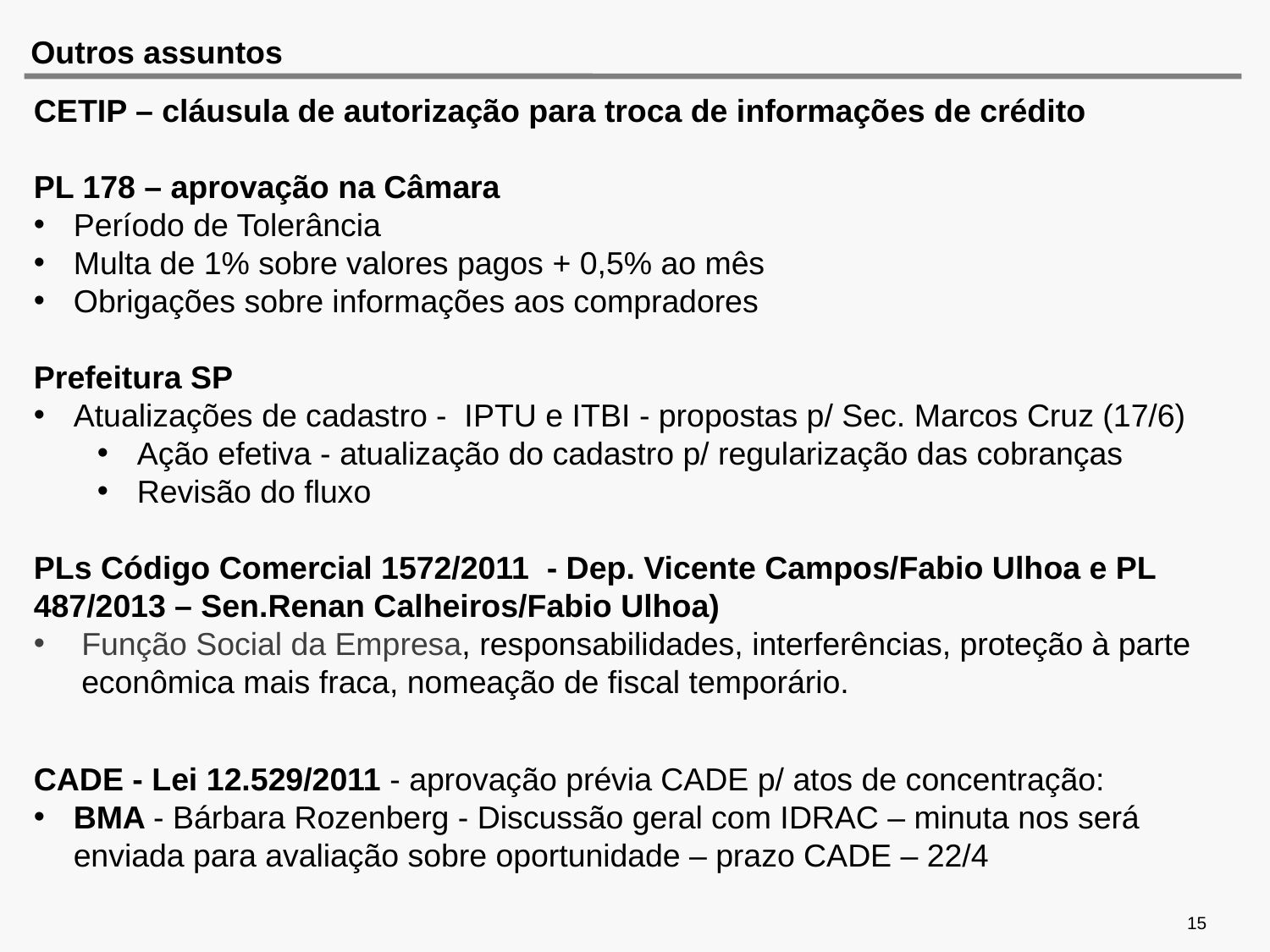

# Outros assuntos

CETIP – cláusula de autorização para troca de informações de crédito

PL 178 – aprovação na Câmara
Período de Tolerância
Multa de 1% sobre valores pagos + 0,5% ao mês
Obrigações sobre informações aos compradores

Prefeitura SP
Atualizações de cadastro -  IPTU e ITBI - propostas p/ Sec. Marcos Cruz (17/6)
Ação efetiva - atualização do cadastro p/ regularização das cobranças
Revisão do fluxo

PLs Código Comercial 1572/2011  - Dep. Vicente Campos/Fabio Ulhoa e PL 487/2013 – Sen.Renan Calheiros/Fabio Ulhoa)
Função Social da Empresa, responsabilidades, interferências, proteção à parte econômica mais fraca, nomeação de fiscal temporário.

CADE - Lei 12.529/2011 - aprovação prévia CADE p/ atos de concentração:
BMA - Bárbara Rozenberg - Discussão geral com IDRAC – minuta nos será enviada para avaliação sobre oportunidade – prazo CADE – 22/4

15